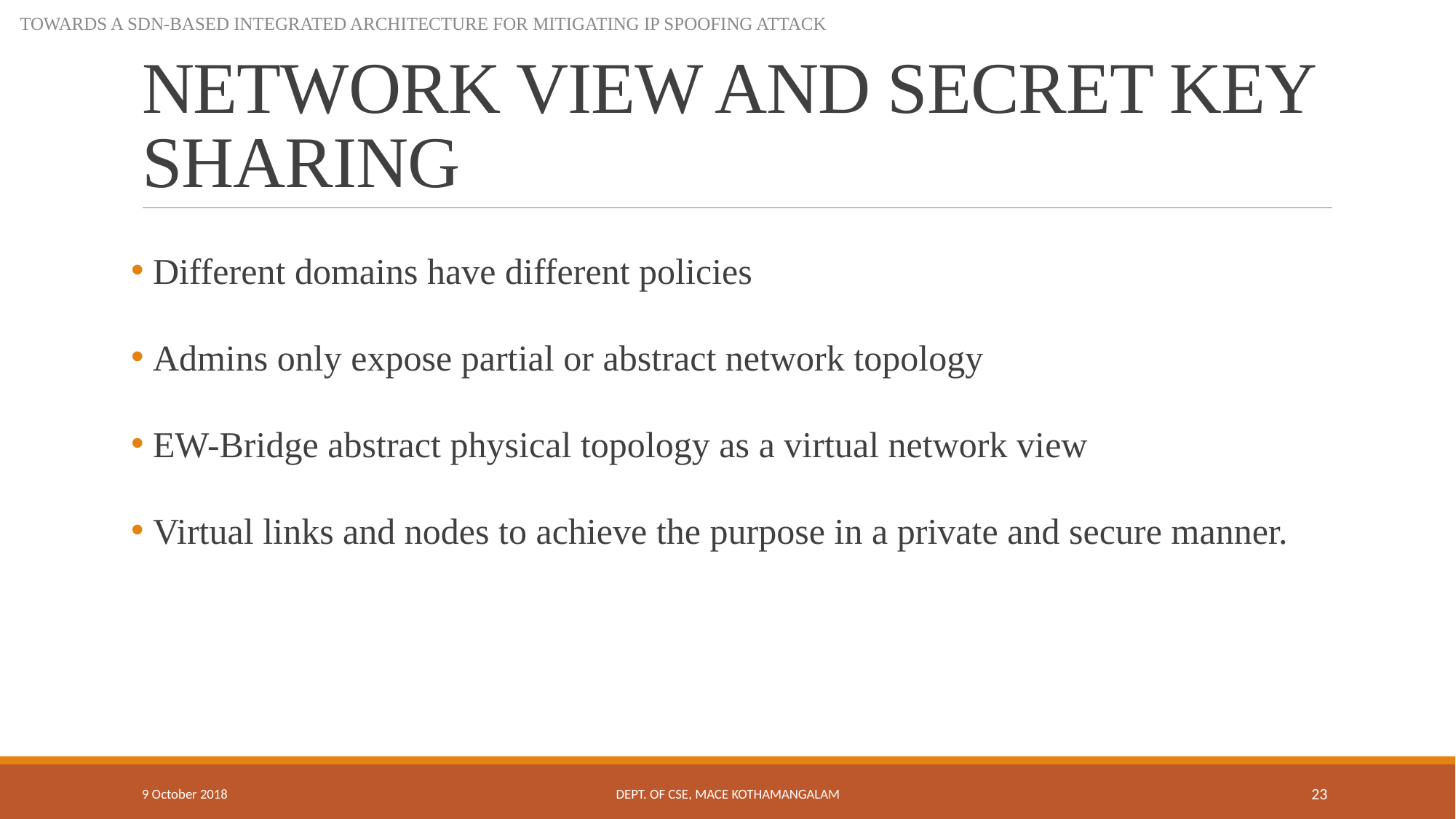

TOWARDS A SDN-BASED INTEGRATED ARCHITECTURE FOR MITIGATING IP SPOOFING ATTACK
# NETWORK VIEW AND SECRET KEY SHARING
 Different domains have different policies
 Admins only expose partial or abstract network topology
 EW-Bridge abstract physical topology as a virtual network view
 Virtual links and nodes to achieve the purpose in a private and secure manner.
9 October 2018
Dept. of CSE, MACE Kothamangalam
23